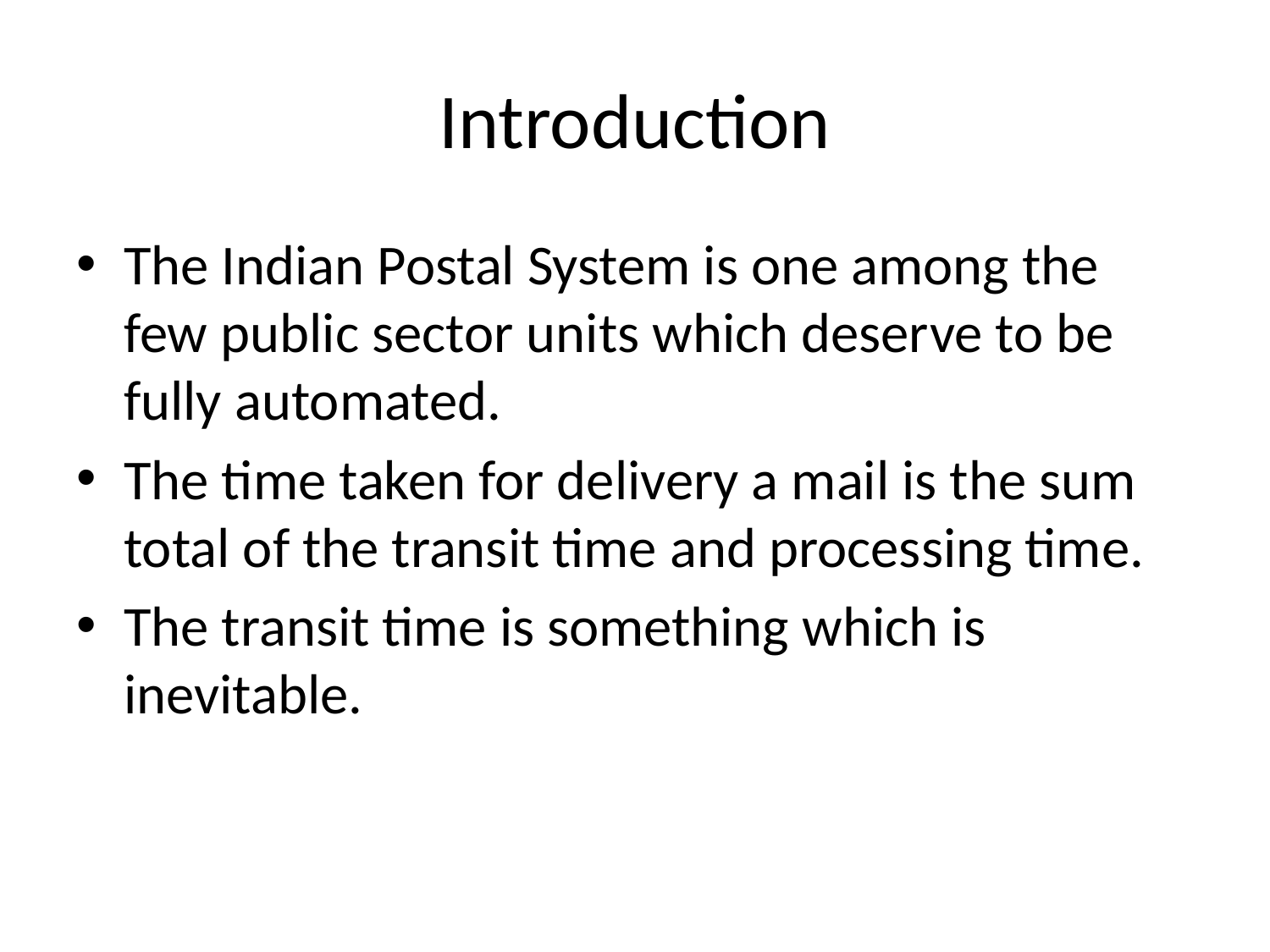

# Introduction
The Indian Postal System is one among the few public sector units which deserve to be fully automated.
The time taken for delivery a mail is the sum total of the transit time and processing time.
The transit time is something which is inevitable.